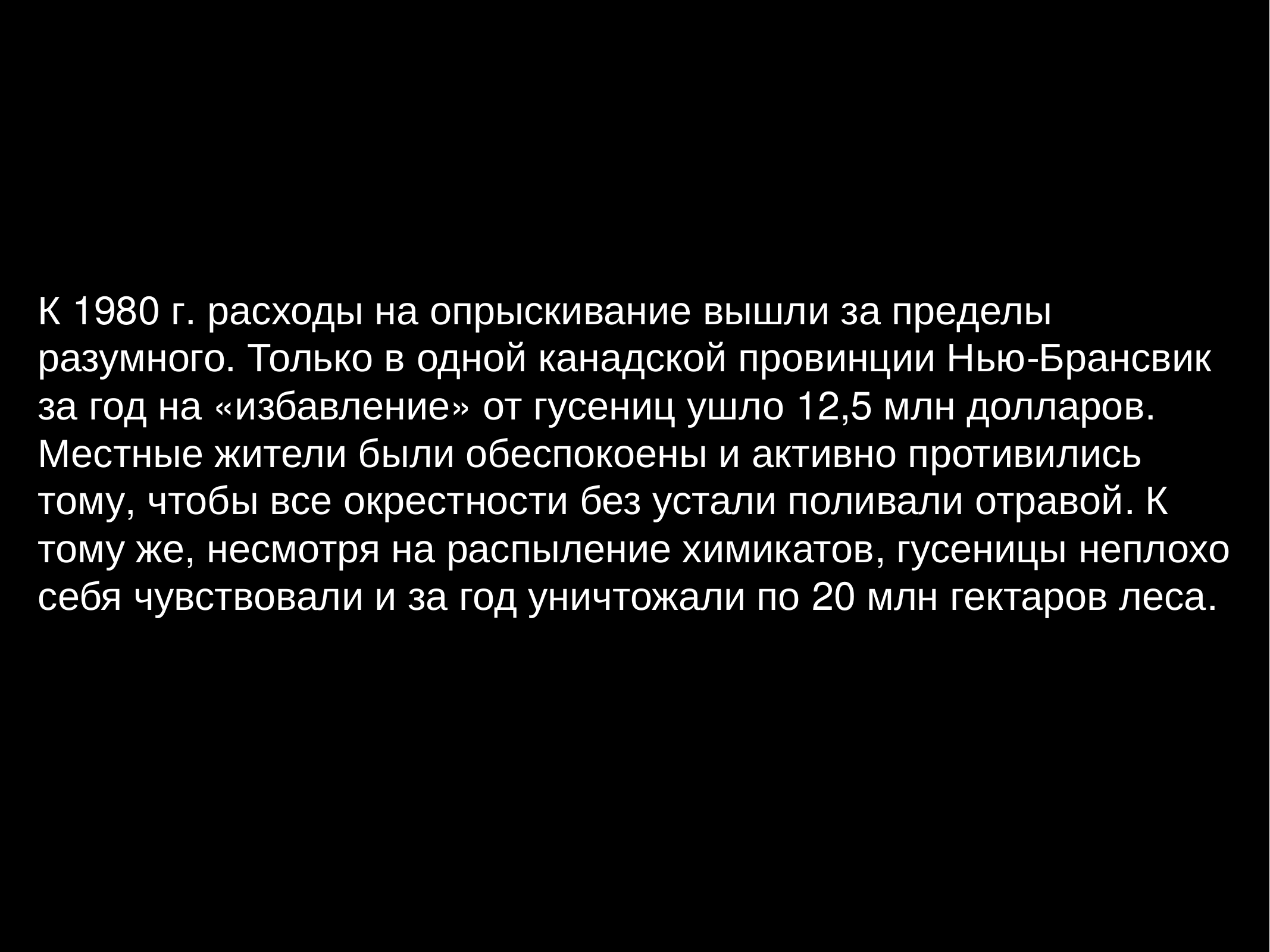

12
К 1980 г. расходы на опрыскивание вышли за пределы разумного. Только в одной канадской провинции Нью-Брансвик за год на «избавление» от гусениц ушло 12,5 млн долларов. Местные жители были обеспокоены и активно противились тому, чтобы все окрестности без устали поливали отравой. К тому же, несмотря на распыление химикатов, гусеницы неплохо себя чувствовали и за год уничтожали по 20 млн гектаров леса.